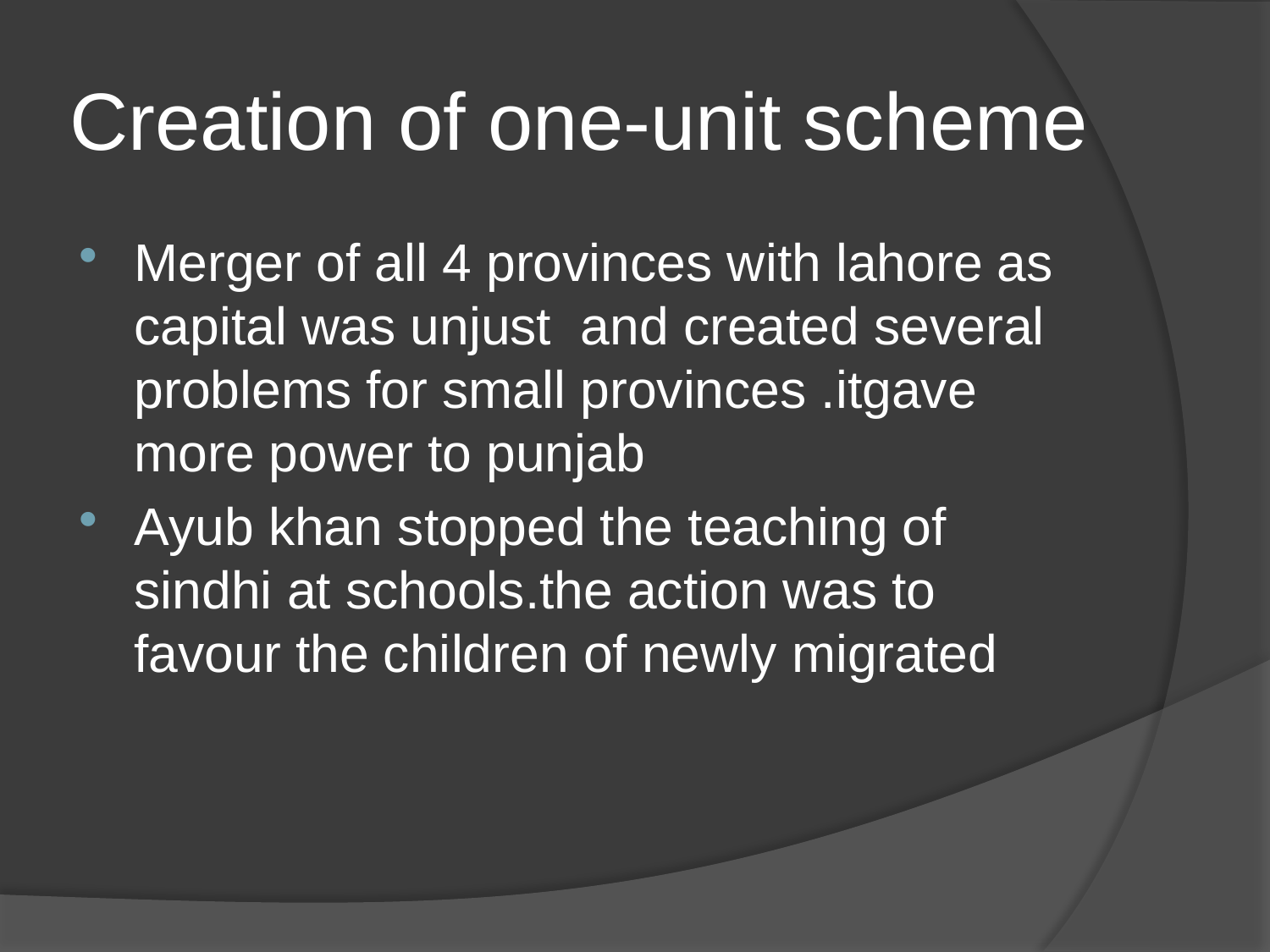

# Creation of one-unit scheme
Merger of all 4 provinces with lahore as capital was unjust  and created several problems for small provinces .itgave more power to punjab
Ayub khan stopped the teaching of sindhi at schools.the action was to favour the children of newly migrated